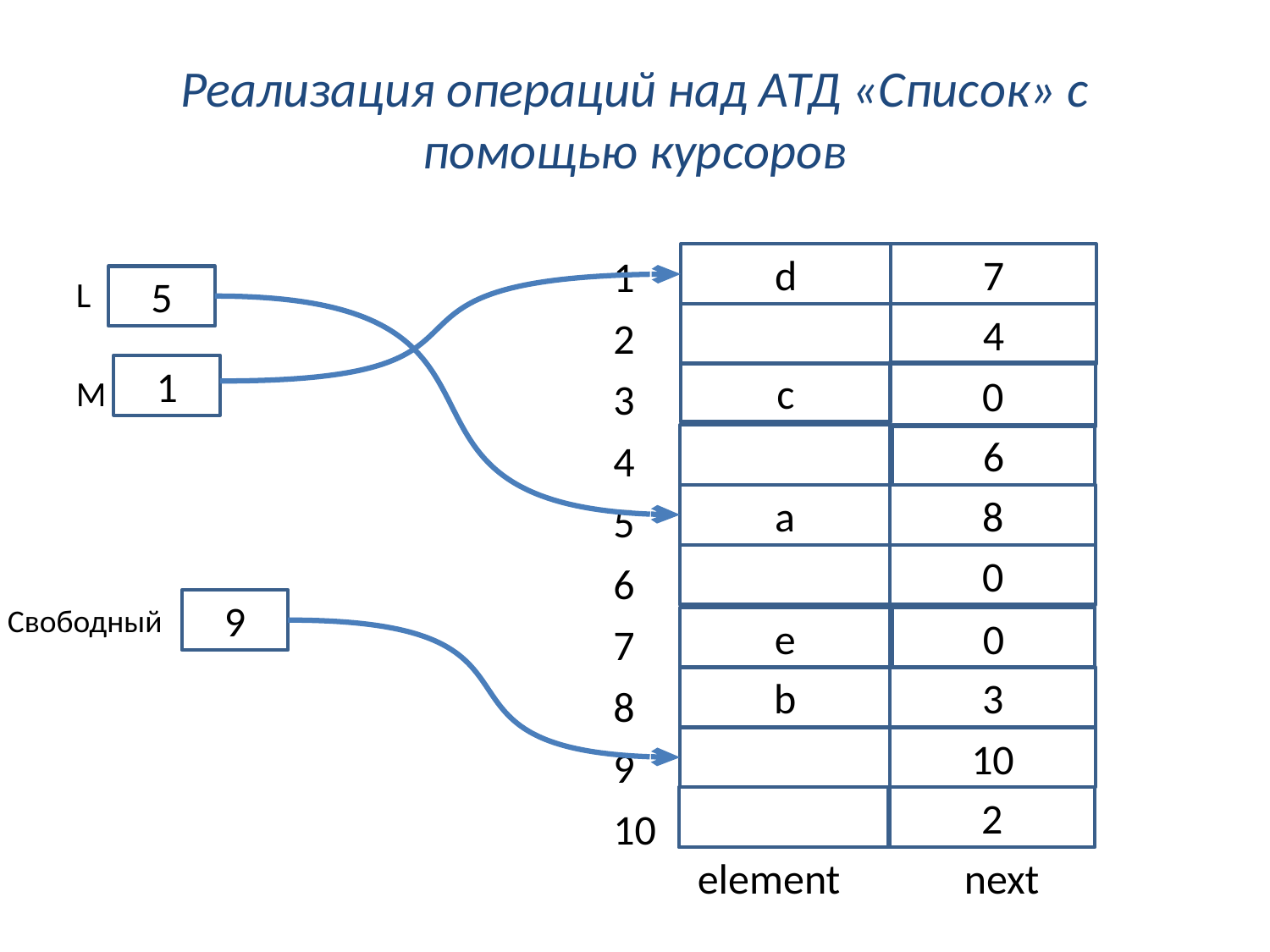

# Реализация операций над АТД «Список» с помощью курсоров
1
2
3
4
5
6
7
8
9
10
d
7
L
5

4
1
0
c
M

6
a
8

0
9
Свободный
e
0
b
3

10

2
element             next